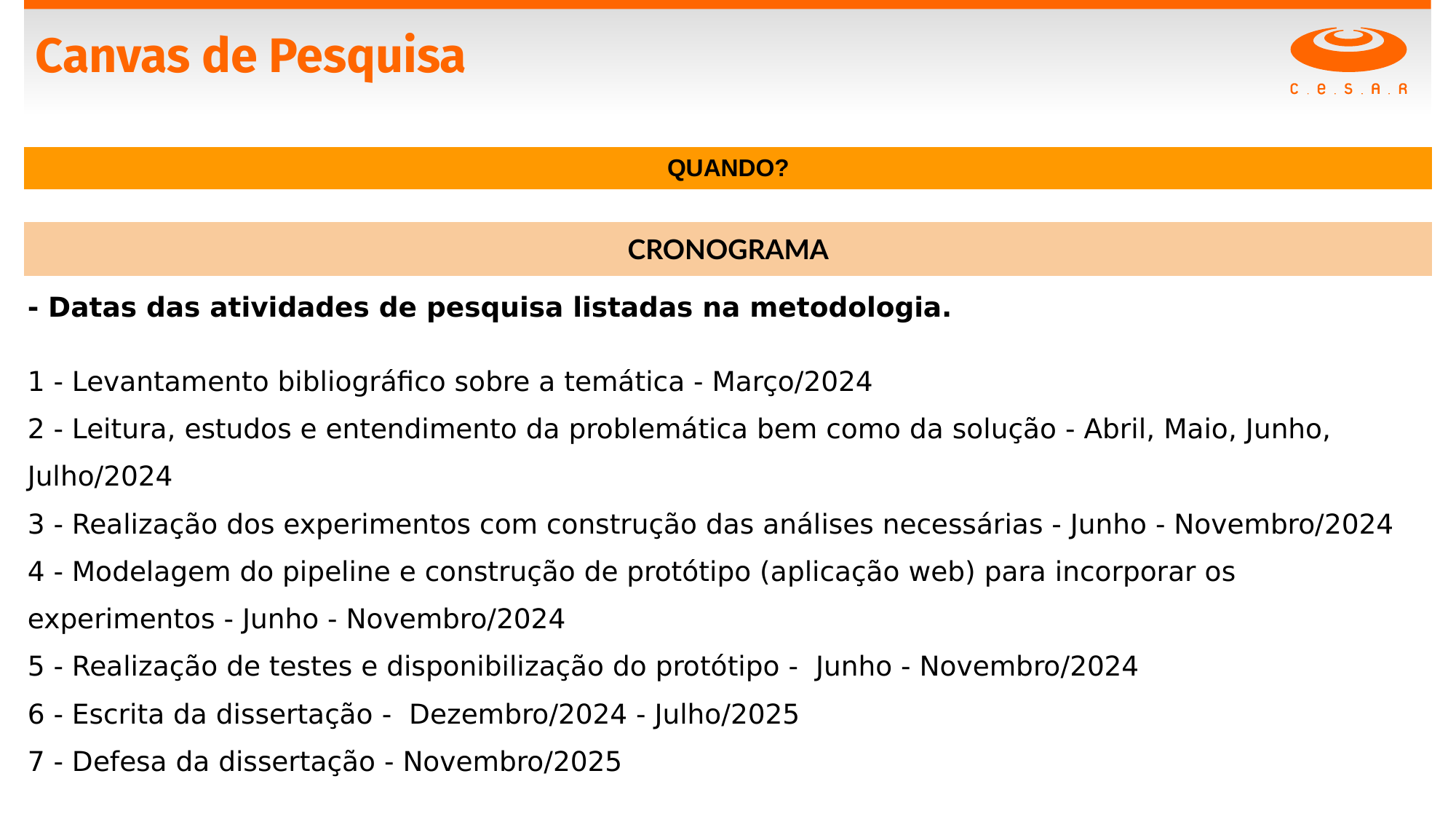

# Canvas de Pesquisa
| QUANDO? |
| --- |
|  |
| CRONOGRAMA |
| - Datas das atividades de pesquisa listadas na metodologia. 1 - Levantamento bibliográfico sobre a temática - Março/2024 2 - Leitura, estudos e entendimento da problemática bem como da solução - Abril, Maio, Junho, Julho/2024 3 - Realização dos experimentos com construção das análises necessárias - Junho - Novembro/2024 4 - Modelagem do pipeline e construção de protótipo (aplicação web) para incorporar os experimentos - Junho - Novembro/2024 5 - Realização de testes e disponibilização do protótipo - Junho - Novembro/2024 6 - Escrita da dissertação - Dezembro/2024 - Julho/2025 7 - Defesa da dissertação - Novembro/2025 |